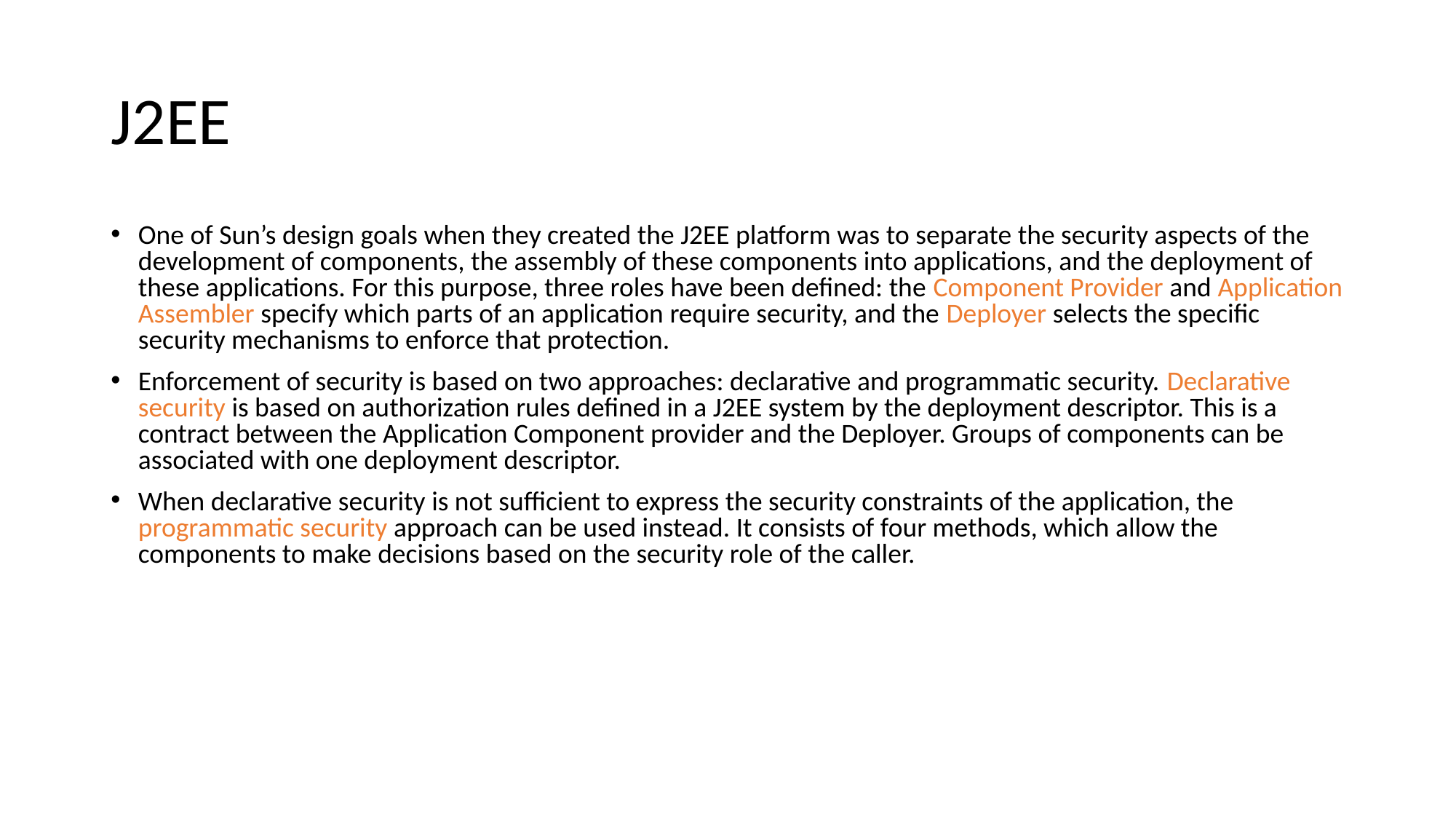

# J2EE
One of Sun’s design goals when they created the J2EE platform was to separate the security aspects of the development of components, the assembly of these components into applications, and the deployment of these applications. For this purpose, three roles have been defined: the Component Provider and Application Assembler specify which parts of an application require security, and the Deployer selects the specific security mechanisms to enforce that protection.
Enforcement of security is based on two approaches: declarative and programmatic security. Declarative security is based on authorization rules defined in a J2EE system by the deployment descriptor. This is a contract between the Application Component provider and the Deployer. Groups of components can be associated with one deployment descriptor.
When declarative security is not sufficient to express the security constraints of the application, the programmatic security approach can be used instead. It consists of four methods, which allow the components to make decisions based on the security role of the caller.